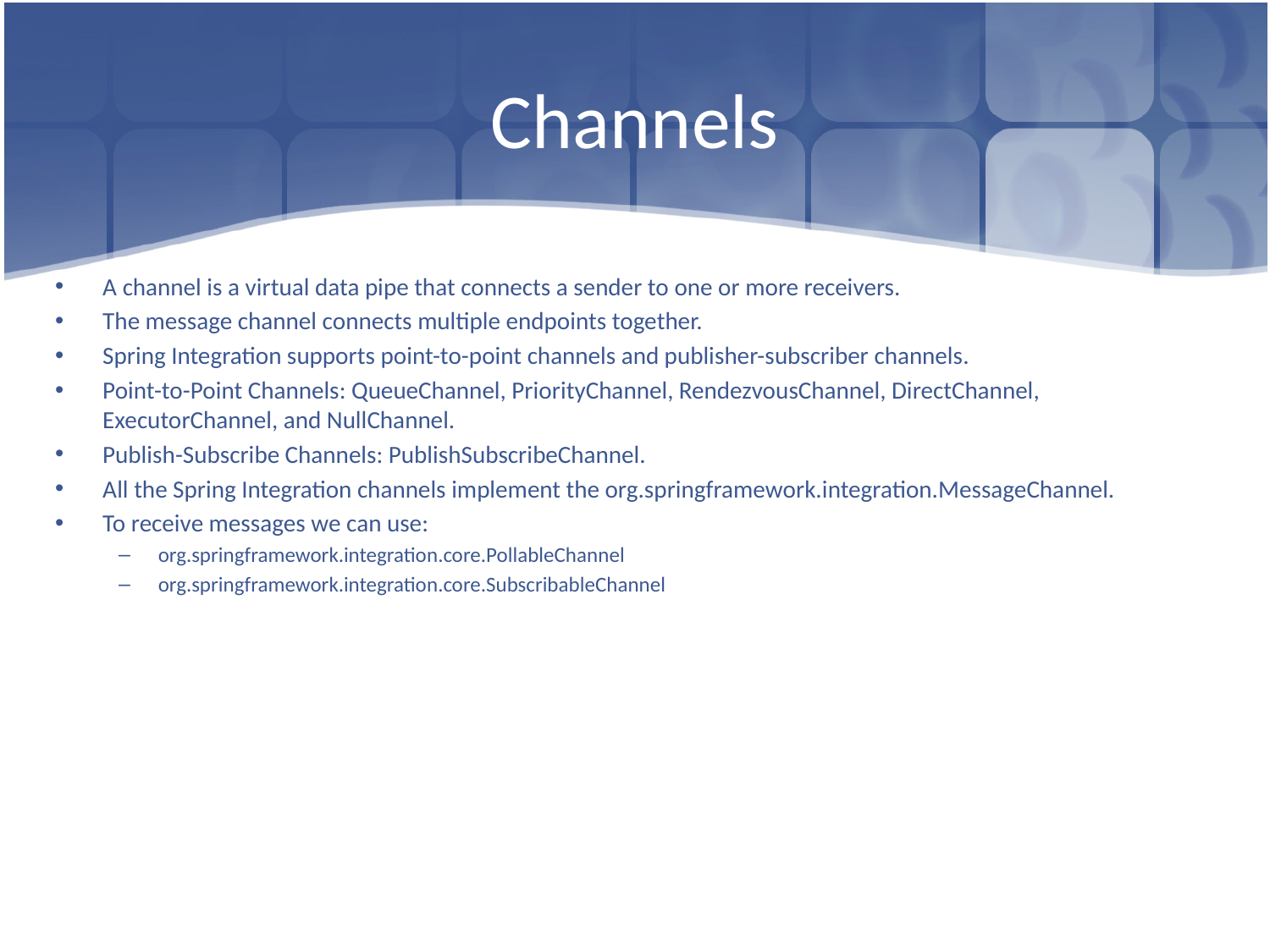

# Channels
A channel is a virtual data pipe that connects a sender to one or more receivers.
The message channel connects multiple endpoints together.
Spring Integration supports point-to-point channels and publisher-subscriber channels.
Point-to-Point Channels: QueueChannel, PriorityChannel, RendezvousChannel, DirectChannel, ExecutorChannel, and NullChannel.
Publish-Subscribe Channels: PublishSubscribeChannel.
All the Spring Integration channels implement the org.springframework.integration.MessageChannel.
To receive messages we can use:
org.springframework.integration.core.PollableChannel
org.springframework.integration.core.SubscribableChannel